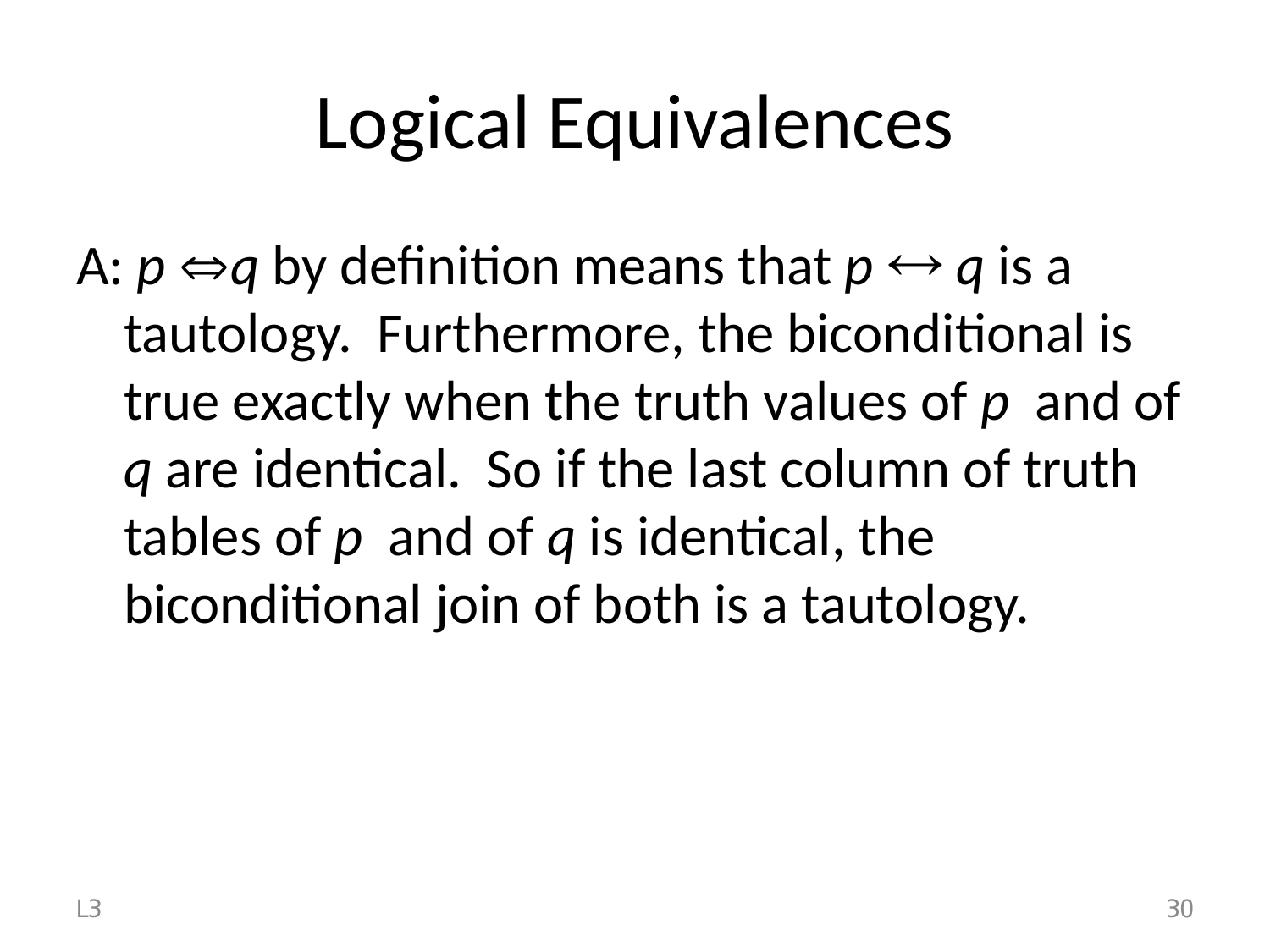

# Logical Equivalences
A: p ⇔q by definition means that p ↔ q is a tautology.  Furthermore, the biconditional is true exactly when the truth values of p  and of q are identical.  So if the last column of truth tables of p  and of q is identical, the biconditional join of both is a tautology.
L3
30